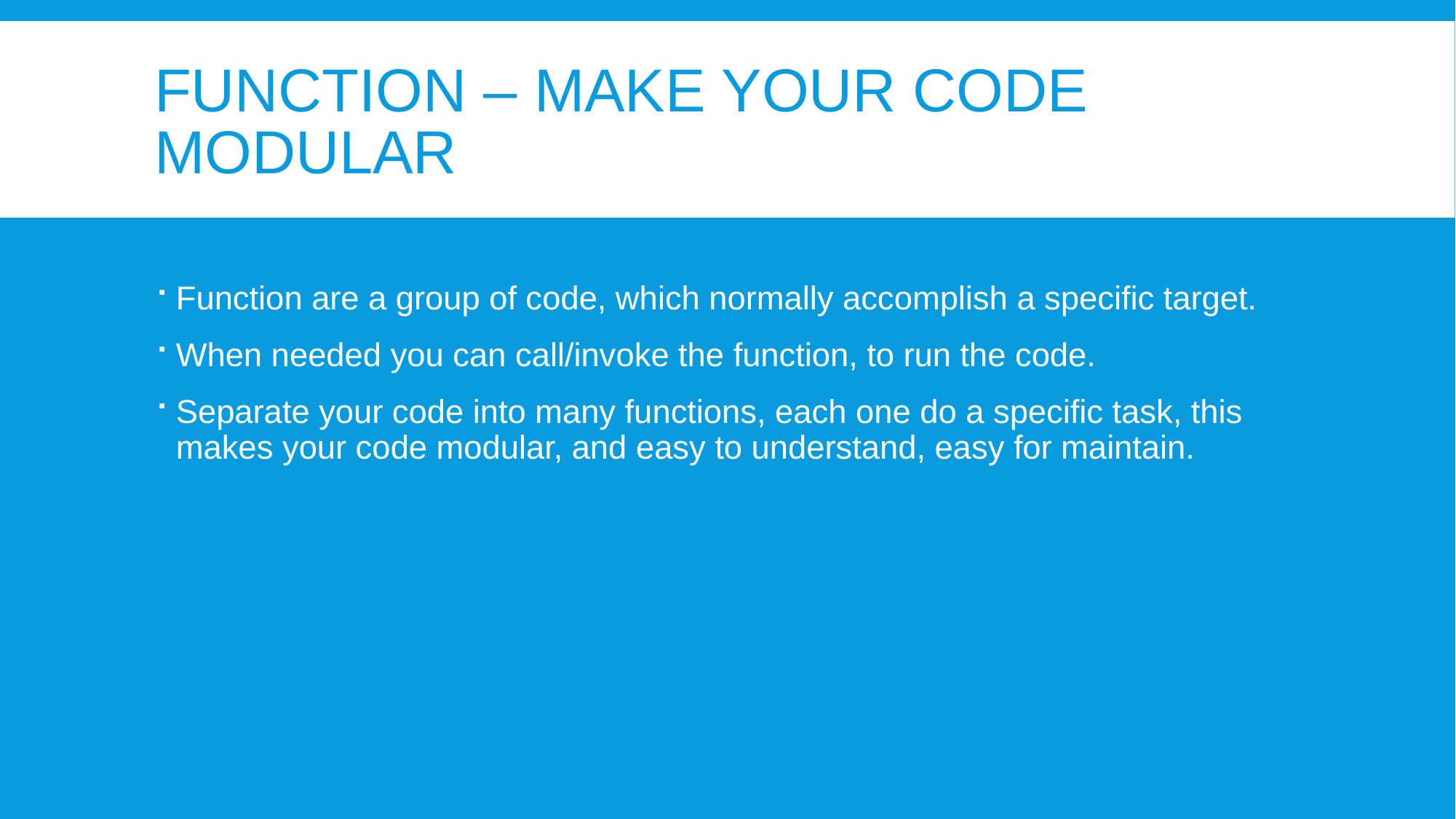

# function – make your code modular
Function are a group of code, which normally accomplish a specific target.
When needed you can call/invoke the function, to run the code.
Separate your code into many functions, each one do a specific task, this makes your code modular, and easy to understand, easy for maintain.